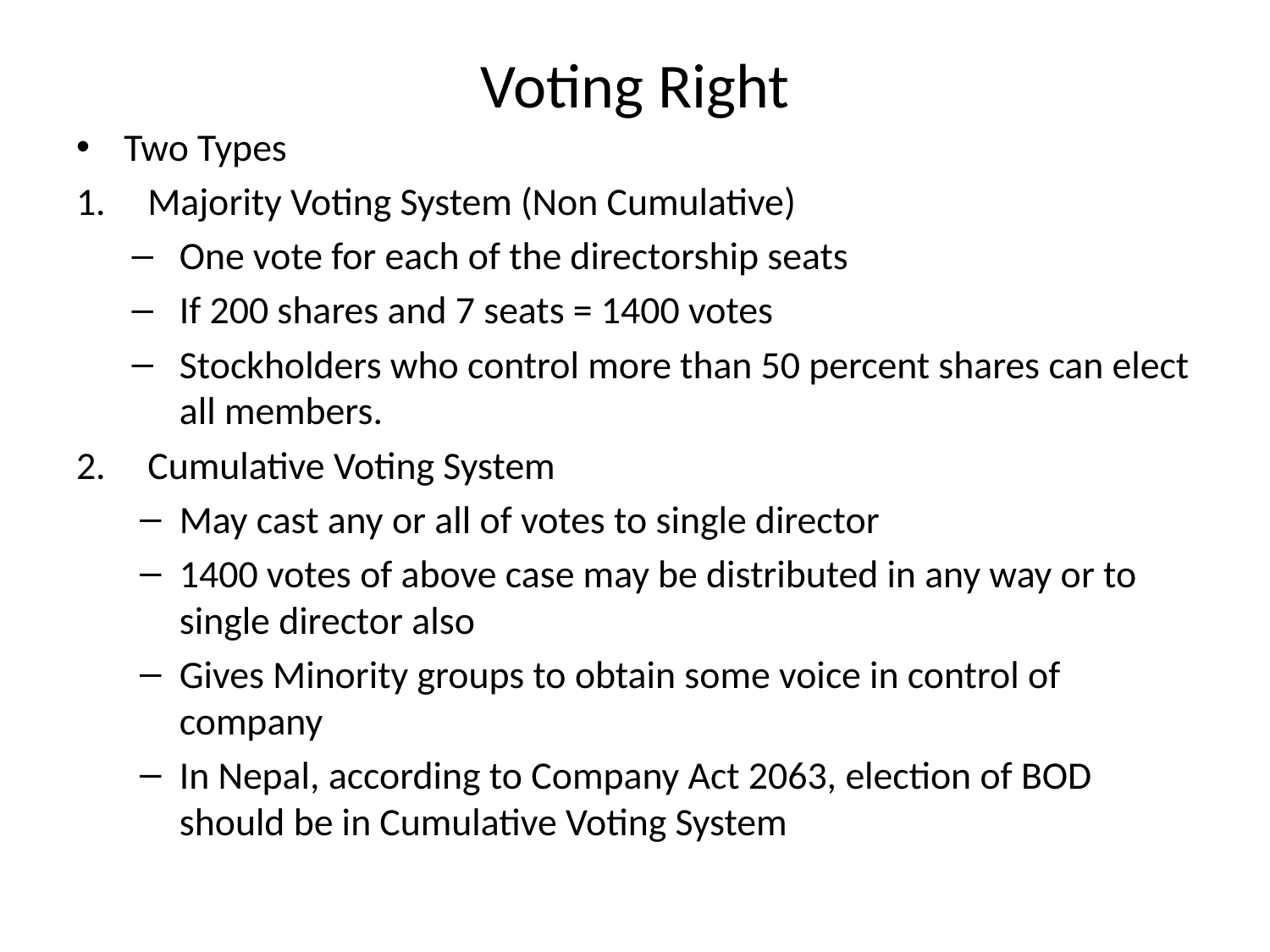

# Voting Right
Two Types
Majority Voting System (Non Cumulative)
One vote for each of the directorship seats
If 200 shares and 7 seats = 1400 votes
Stockholders who control more than 50 percent shares can elect all members.
Cumulative Voting System
May cast any or all of votes to single director
1400 votes of above case may be distributed in any way or to single director also
Gives Minority groups to obtain some voice in control of company
In Nepal, according to Company Act 2063, election of BOD should be in Cumulative Voting System